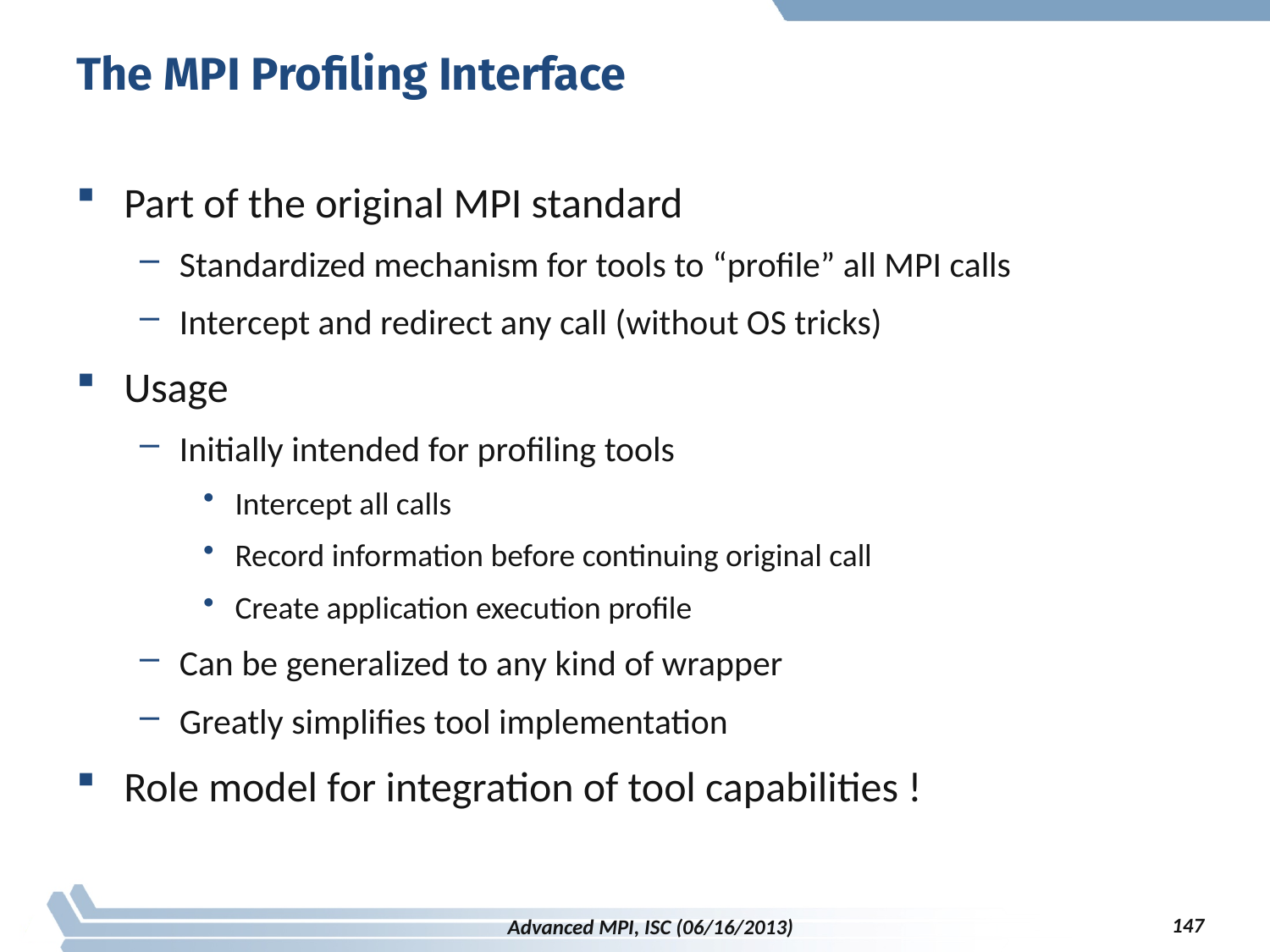

# The MPI Profiling Interface
Part of the original MPI standard
Standardized mechanism for tools to “profile” all MPI calls
Intercept and redirect any call (without OS tricks)
Usage
Initially intended for profiling tools
Intercept all calls
Record information before continuing original call
Create application execution profile
Can be generalized to any kind of wrapper
Greatly simplifies tool implementation
Role model for integration of tool capabilities !
147
Advanced MPI, ISC (06/16/2013)